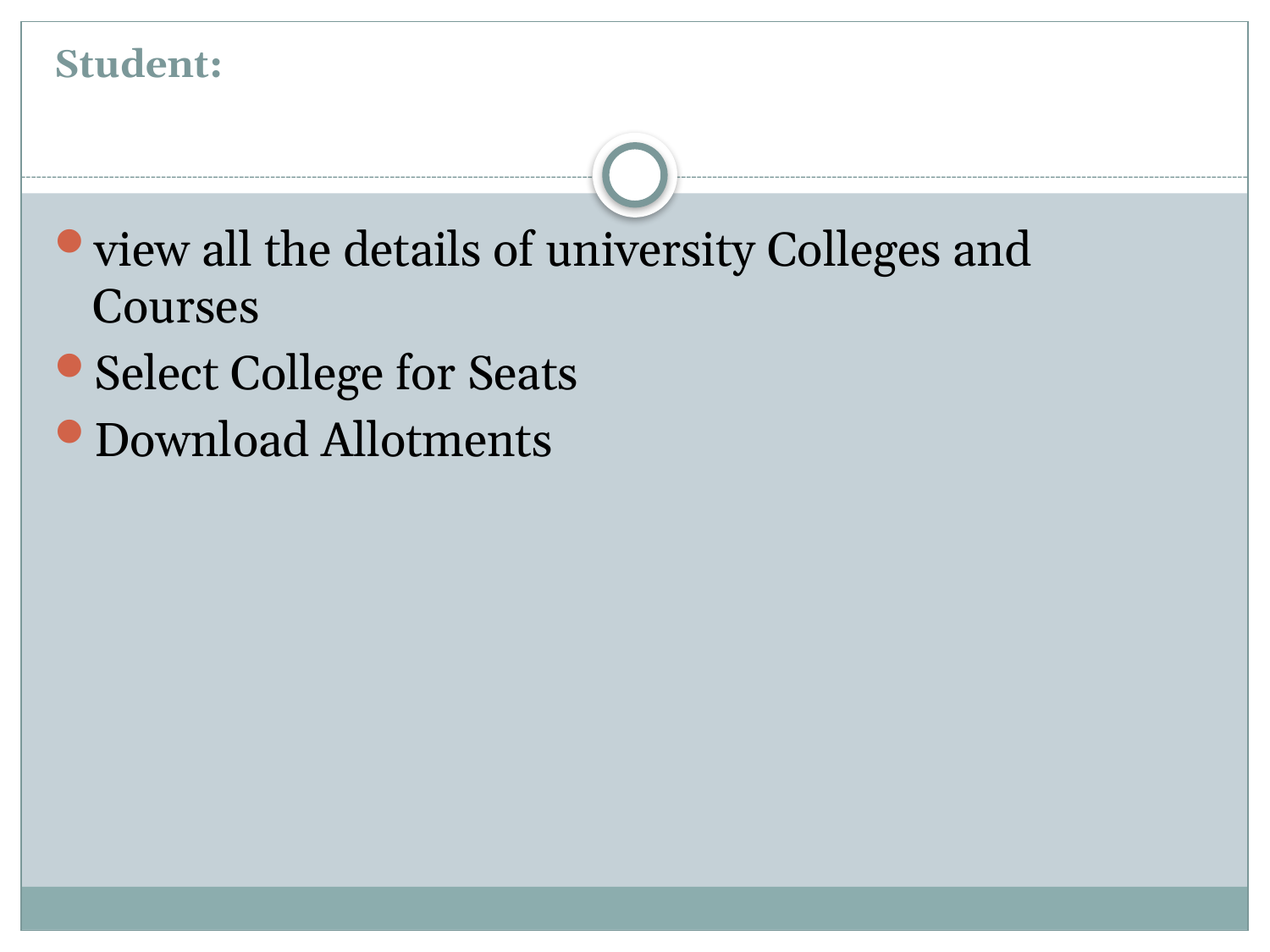

# Student:
view all the details of university Colleges and Courses
Select College for Seats
Download Allotments